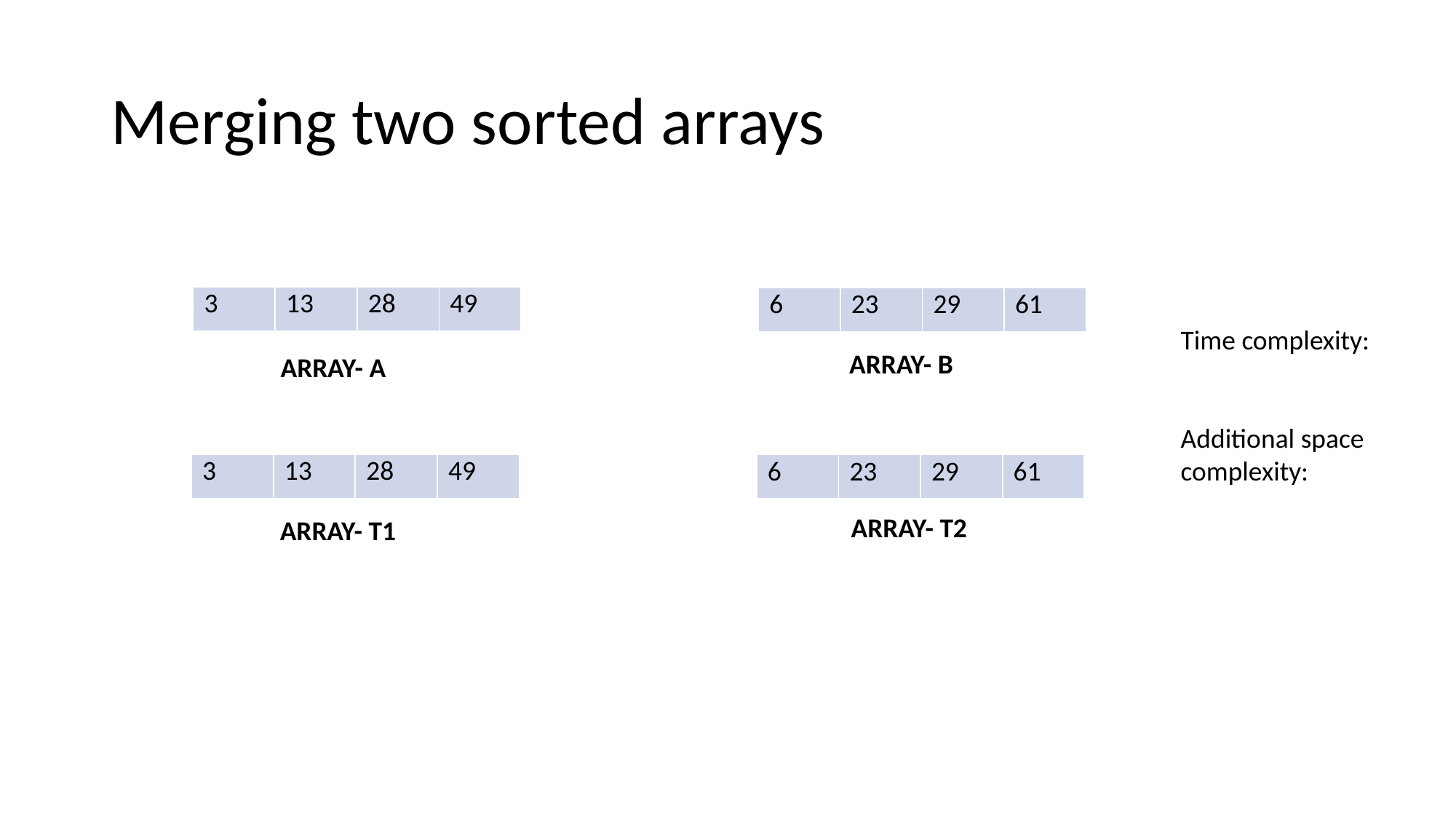

# Merging two sorted arrays
| 3 | 13 | 28 | 49 |
| --- | --- | --- | --- |
| 6 | 23 | 29 | 61 |
| --- | --- | --- | --- |
Time complexity:

Additional space complexity:

ARRAY- B
ARRAY- A
| 3 | 13 | 28 | 49 |
| --- | --- | --- | --- |
| 6 | 23 | 29 | 61 |
| --- | --- | --- | --- |
ARRAY- T2
ARRAY- T1